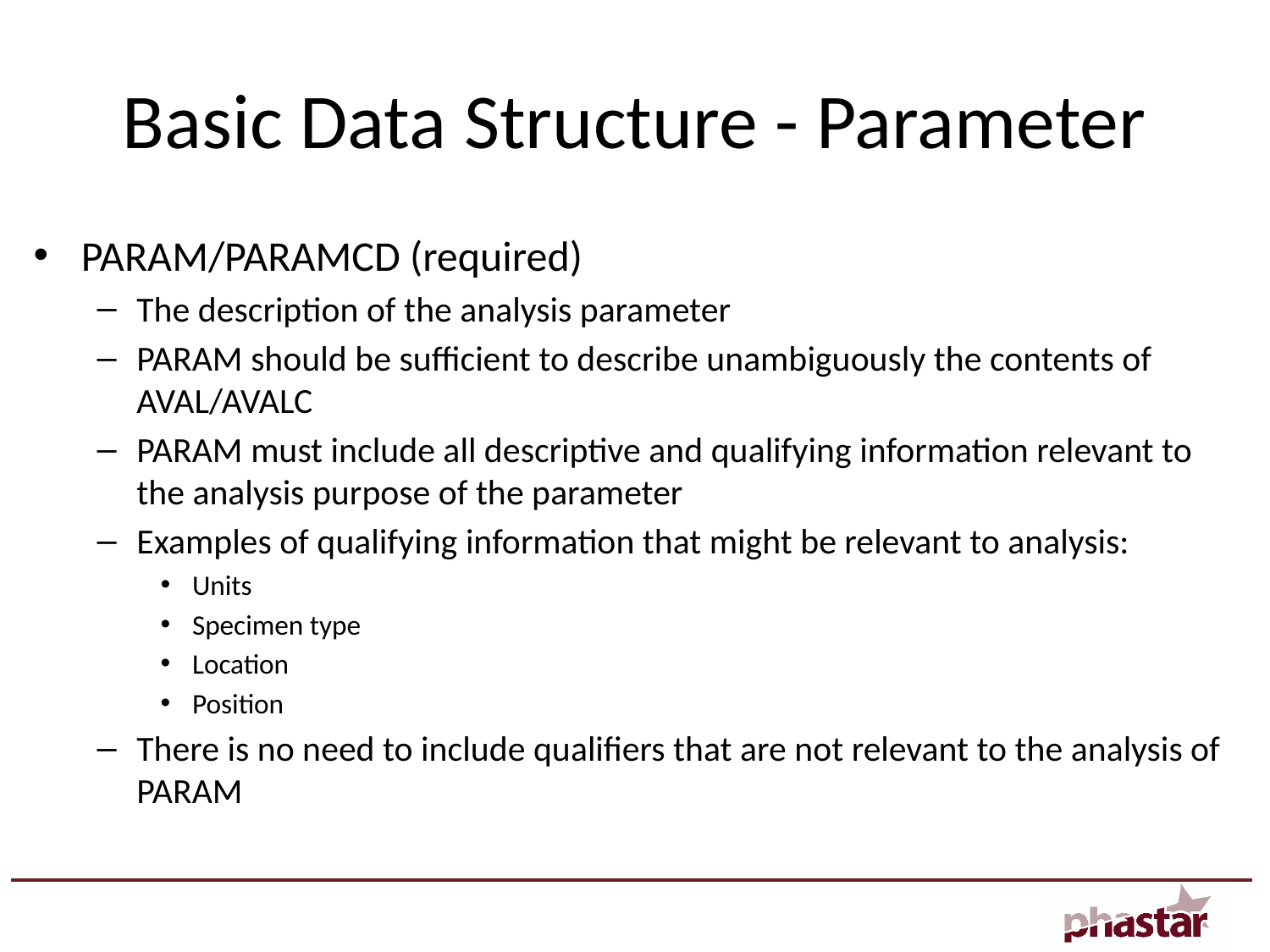

# Basic Data Structure - Parameter
PARAM/PARAMCD (required)
The description of the analysis parameter
PARAM should be sufficient to describe unambiguously the contents of AVAL/AVALC
PARAM must include all descriptive and qualifying information relevant to the analysis purpose of the parameter
Examples of qualifying information that might be relevant to analysis:
Units
Specimen type
Location
Position
There is no need to include qualifiers that are not relevant to the analysis of PARAM